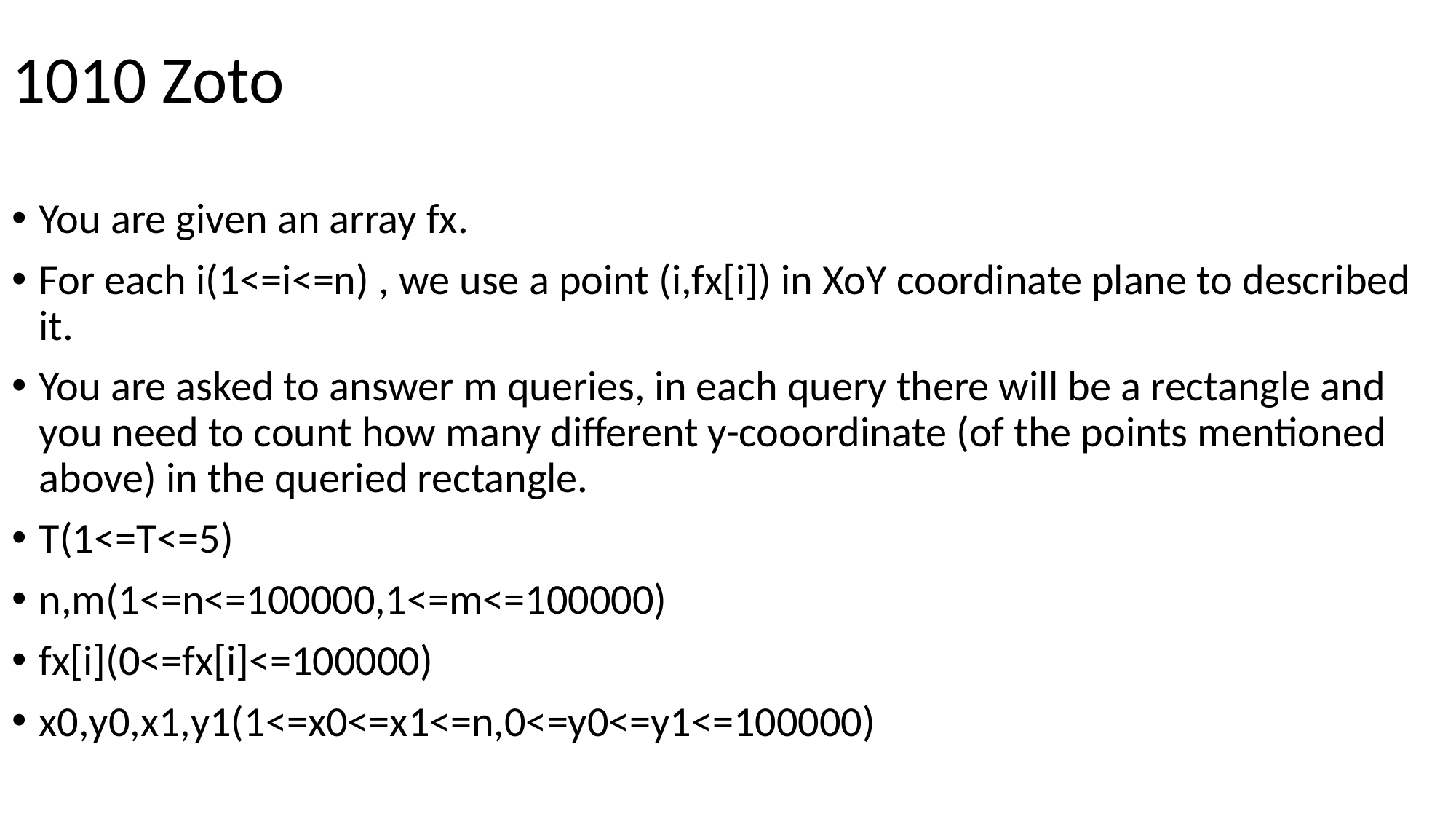

# 1010 Zoto

You are given an array fx.
For each i(1<=i<=n) , we use a point (i,fx[i]) in XoY coordinate plane to described it.
You are asked to answer m queries, in each query there will be a rectangle and you need to count how many different y-cooordinate (of the points mentioned above) in the queried rectangle.
T(1<=T<=5)
n,m(1<=n<=100000,1<=m<=100000)
fx[i](0<=fx[i]<=100000)
x0,y0,x1,y1(1<=x0<=x1<=n,0<=y0<=y1<=100000)